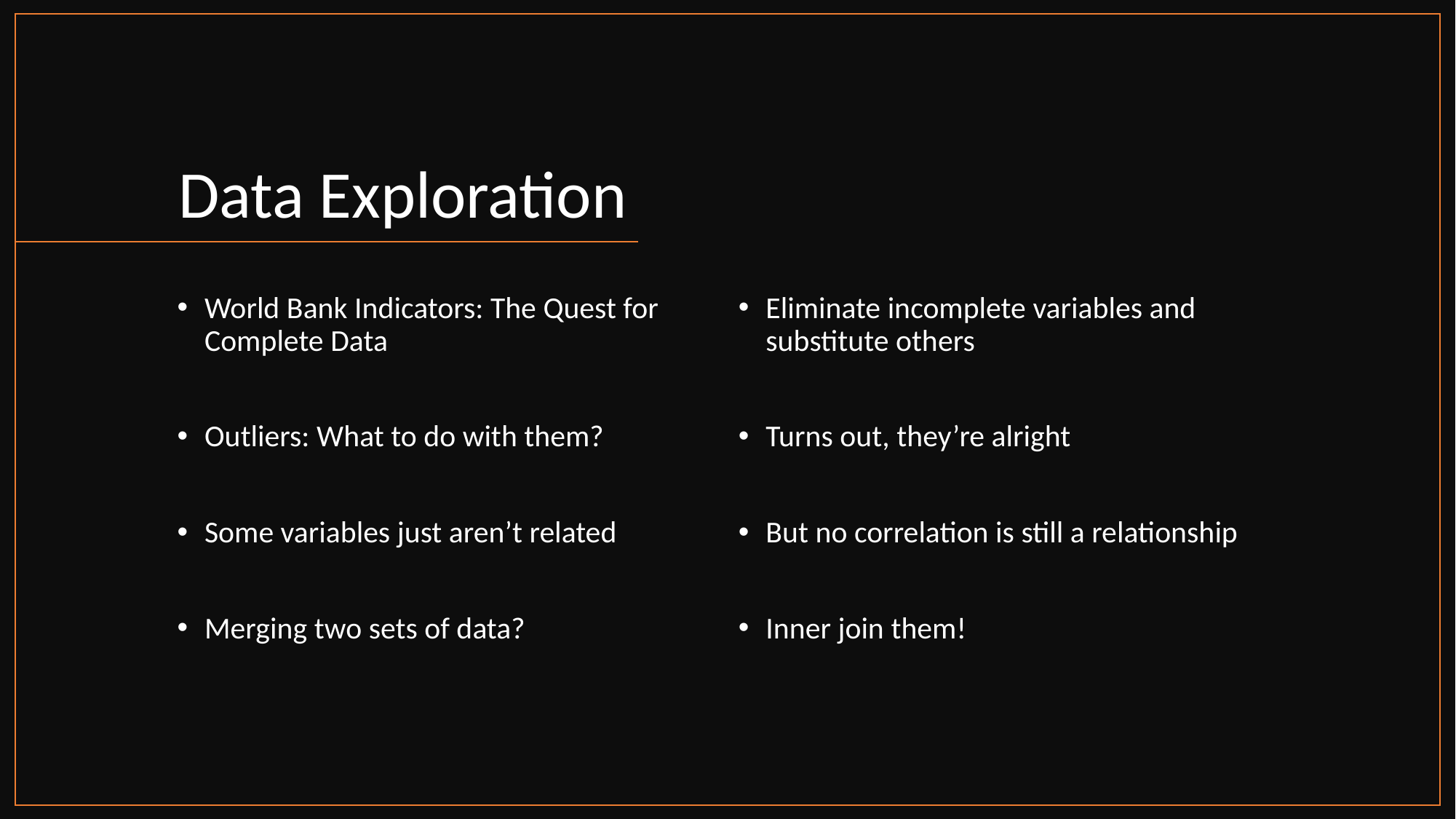

# Data Exploration
World Bank Indicators: The Quest for Complete Data

Outliers: What to do with them?

Some variables just aren’t related

Merging two sets of data?

Eliminate incomplete variables and substitute others

Turns out, they’re alright

But no correlation is still a relationship

Inner join them!